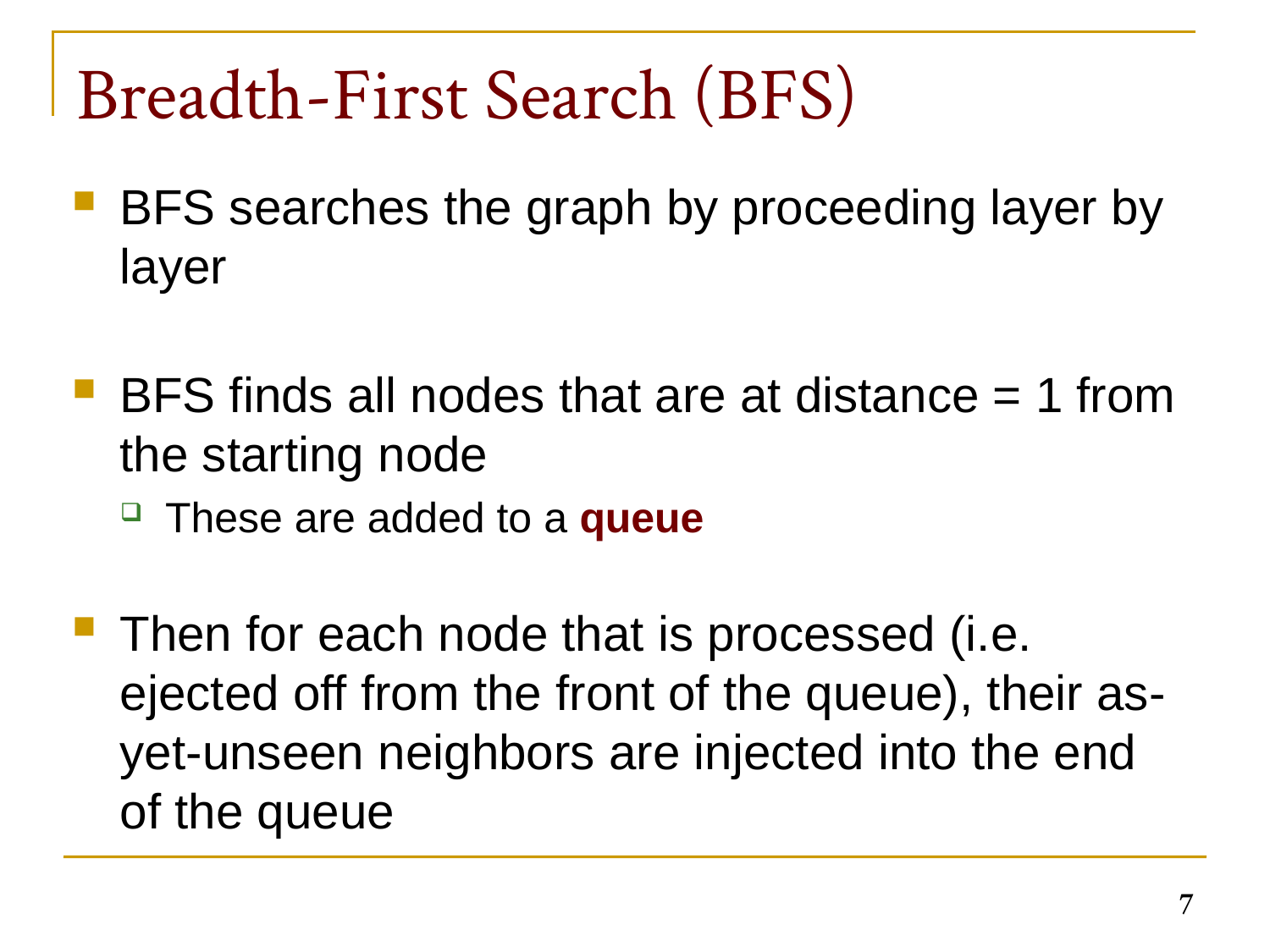

# Breadth-First Search (BFS)
BFS searches the graph by proceeding layer by layer
BFS finds all nodes that are at distance = 1 from the starting node
These are added to a queue
Then for each node that is processed (i.e. ejected off from the front of the queue), their as-yet-unseen neighbors are injected into the end of the queue
7